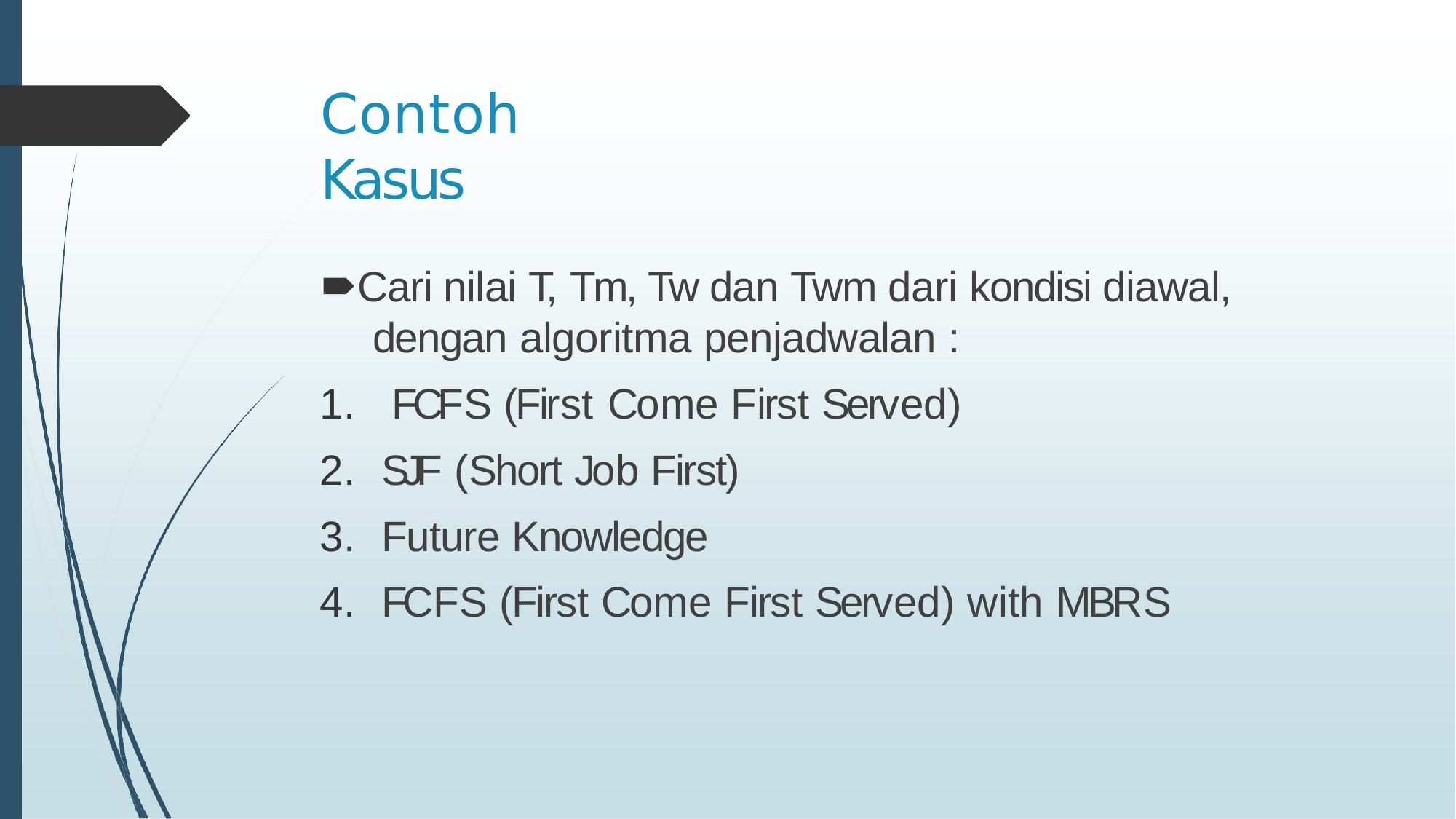

# Contoh Kasus
🠶Cari nilai T, Tm, Tw dan Twm dari kondisi diawal,  dengan algoritma penjadwalan :
FCFS (First Come First Served)
SJF (Short Job First)
Future Knowledge
FCFS (First Come First Served) with MBRS